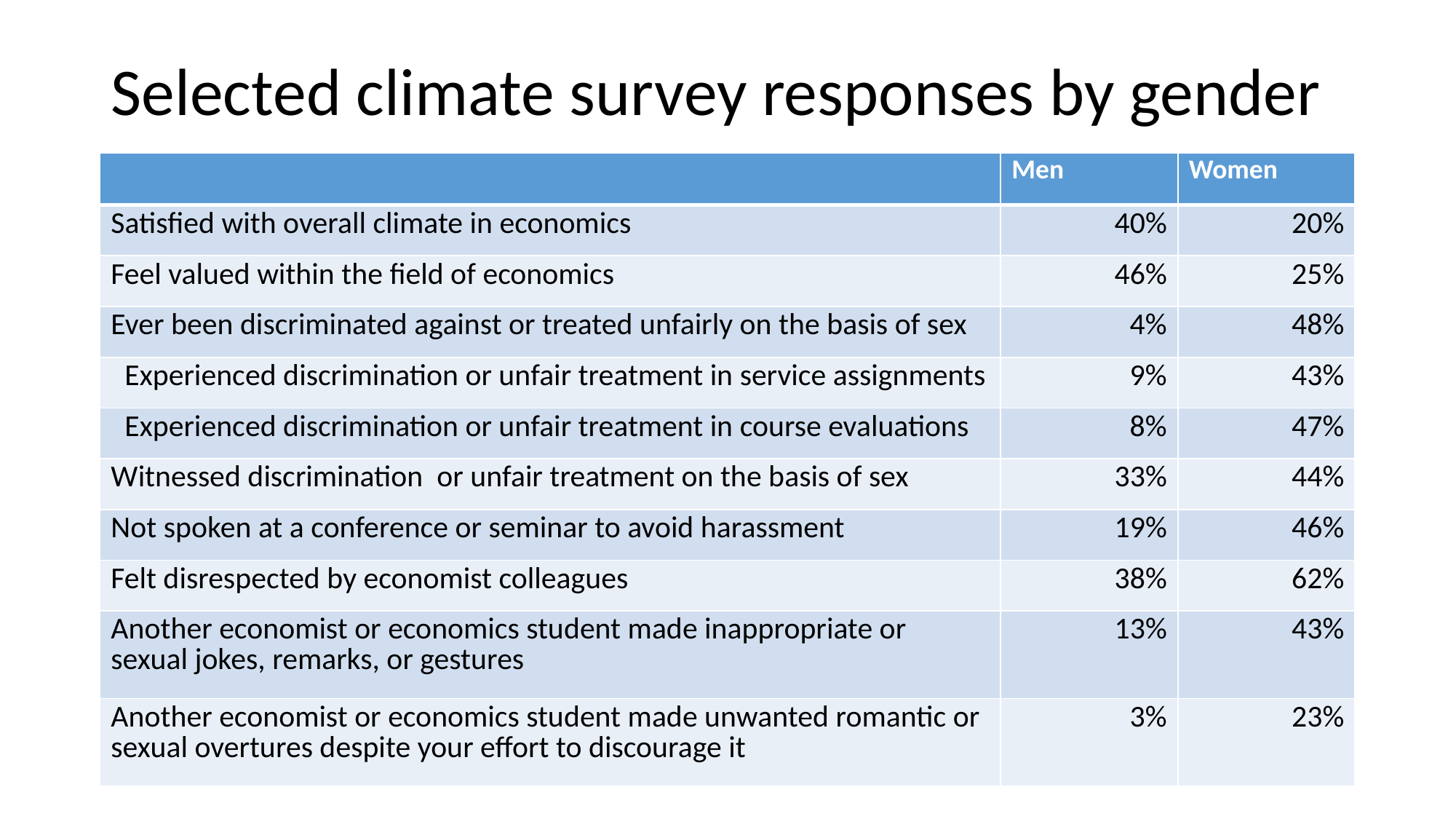

# Selected climate survey responses by gender
|  | Men | Women |
| --- | --- | --- |
| Satisfied with overall climate in economics | 40% | 20% |
| Feel valued within the field of economics | 46% | 25% |
| Ever been discriminated against or treated unfairly on the basis of sex | 4% | 48% |
| Experienced discrimination or unfair treatment in service assignments | 9% | 43% |
| Experienced discrimination or unfair treatment in course evaluations | 8% | 47% |
| Witnessed discrimination or unfair treatment on the basis of sex | 33% | 44% |
| Not spoken at a conference or seminar to avoid harassment | 19% | 46% |
| Felt disrespected by economist colleagues | 38% | 62% |
| Another economist or economics student made inappropriate or sexual jokes, remarks, or gestures | 13% | 43% |
| Another economist or economics student made unwanted romantic or sexual overtures despite your effort to discourage it | 3% | 23% |